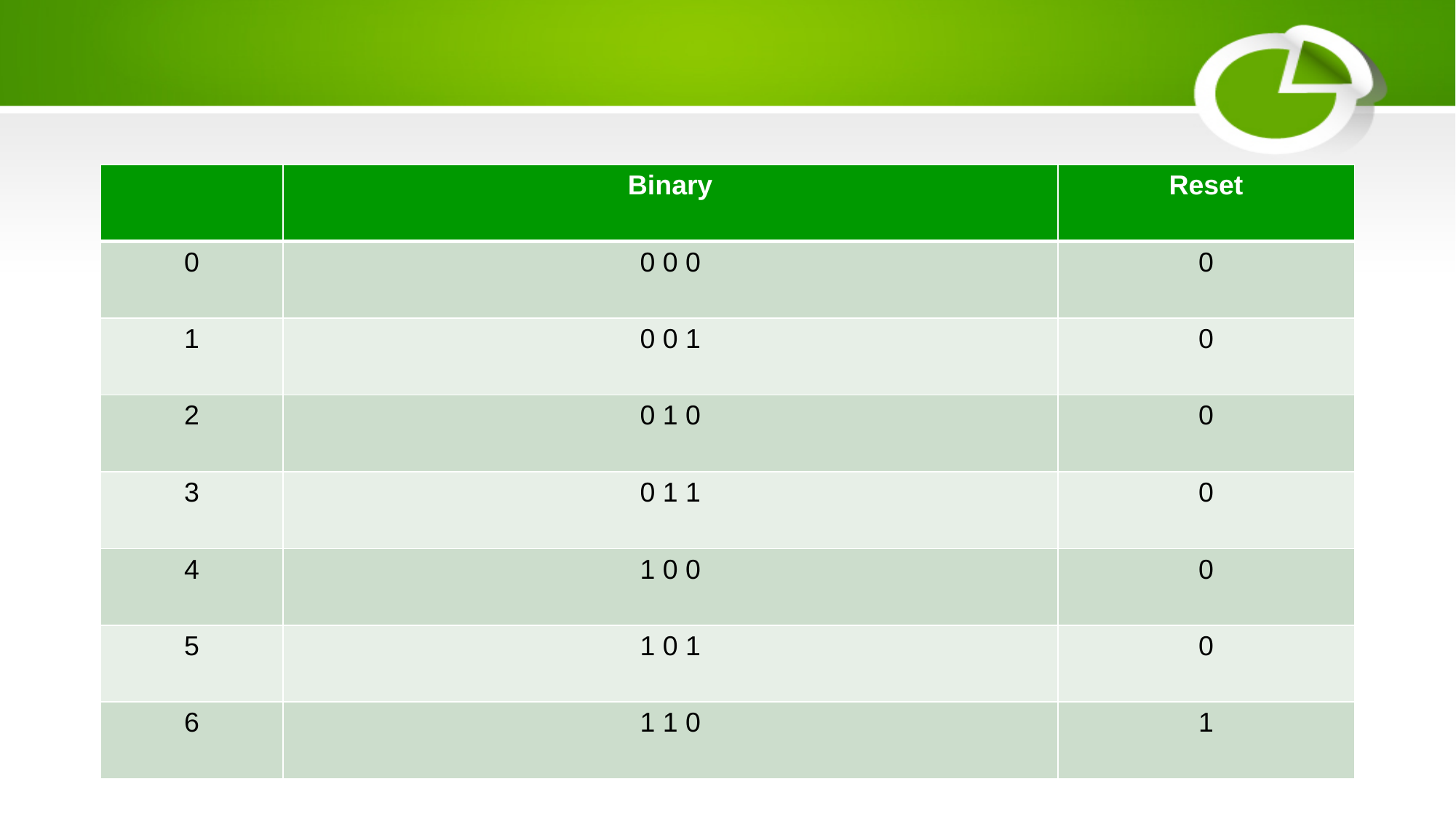

#
|  | Binary | Reset |
| --- | --- | --- |
| 0 | 0 0 0 | 0 |
| 1 | 0 0 1 | 0 |
| 2 | 0 1 0 | 0 |
| 3 | 0 1 1 | 0 |
| 4 | 1 0 0 | 0 |
| 5 | 1 0 1 | 0 |
| 6 | 1 1 0 | 1 |